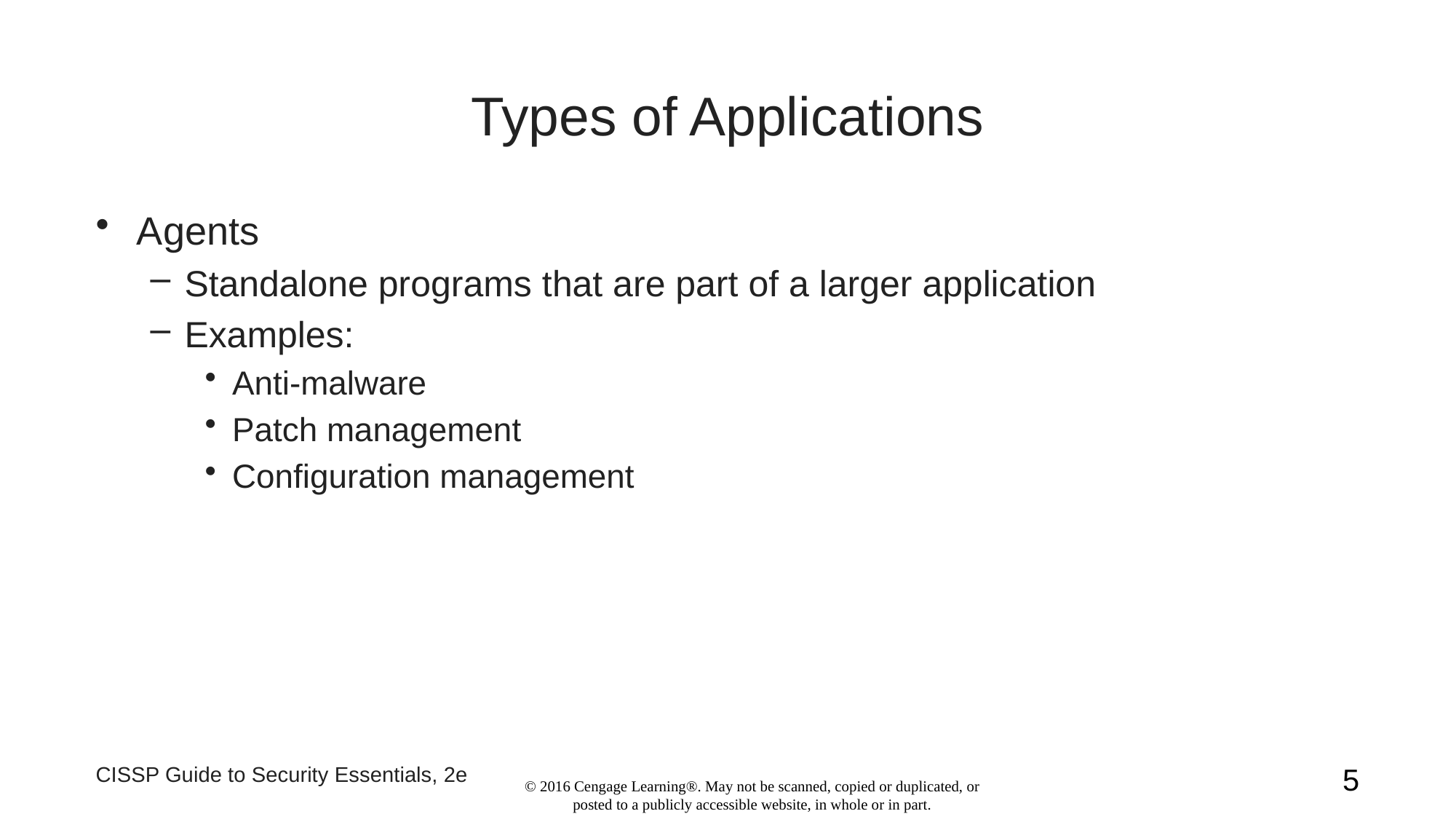

# Types of Applications
Agents
Standalone programs that are part of a larger application
Examples:
Anti-malware
Patch management
Configuration management
CISSP Guide to Security Essentials, 2e
5
© 2016 Cengage Learning®. May not be scanned, copied or duplicated, or posted to a publicly accessible website, in whole or in part.